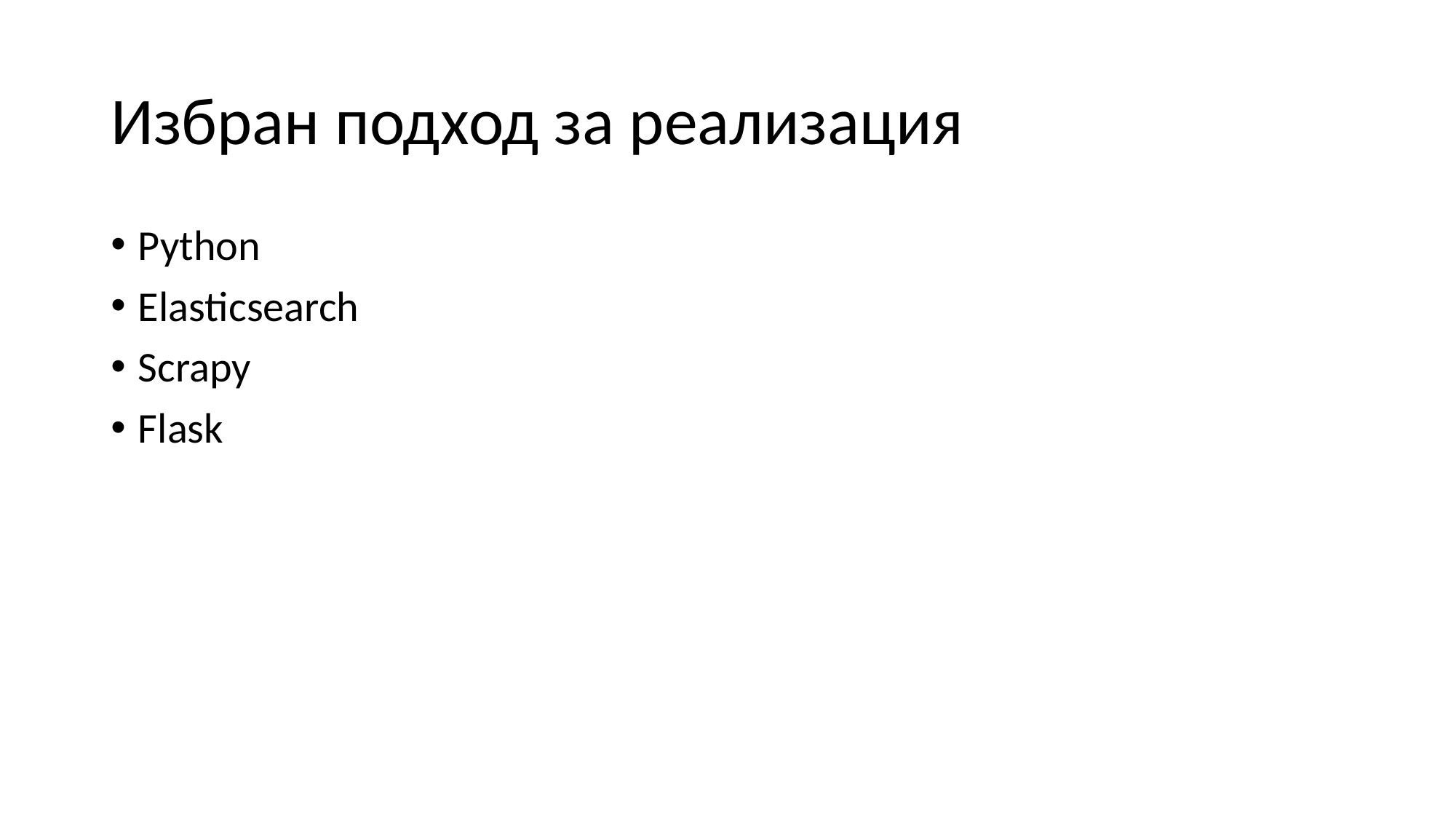

# Избран подход за реализация
Python
Elasticsearch
Scrapy
Flask